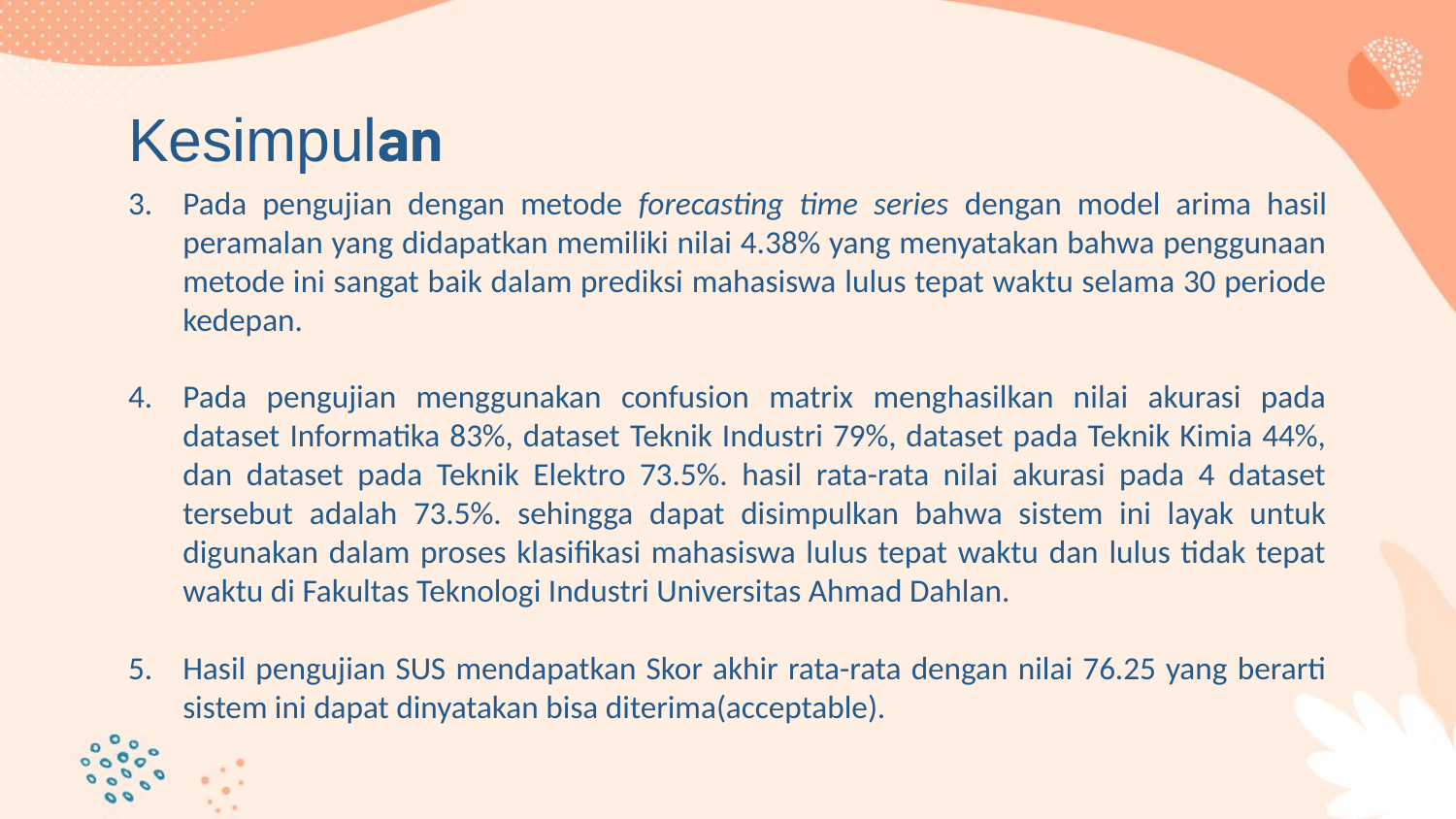

# Kesimpulan
Pada pengujian dengan metode forecasting time series dengan model arima hasil peramalan yang didapatkan memiliki nilai 4.38% yang menyatakan bahwa penggunaan metode ini sangat baik dalam prediksi mahasiswa lulus tepat waktu selama 30 periode kedepan.

Pada pengujian menggunakan confusion matrix menghasilkan nilai akurasi pada dataset Informatika 83%, dataset Teknik Industri 79%, dataset pada Teknik Kimia 44%, dan dataset pada Teknik Elektro 73.5%. hasil rata-rata nilai akurasi pada 4 dataset tersebut adalah 73.5%. sehingga dapat disimpulkan bahwa sistem ini layak untuk digunakan dalam proses klasifikasi mahasiswa lulus tepat waktu dan lulus tidak tepat waktu di Fakultas Teknologi Industri Universitas Ahmad Dahlan.

Hasil pengujian SUS mendapatkan Skor akhir rata-rata dengan nilai 76.25 yang berarti sistem ini dapat dinyatakan bisa diterima(acceptable).